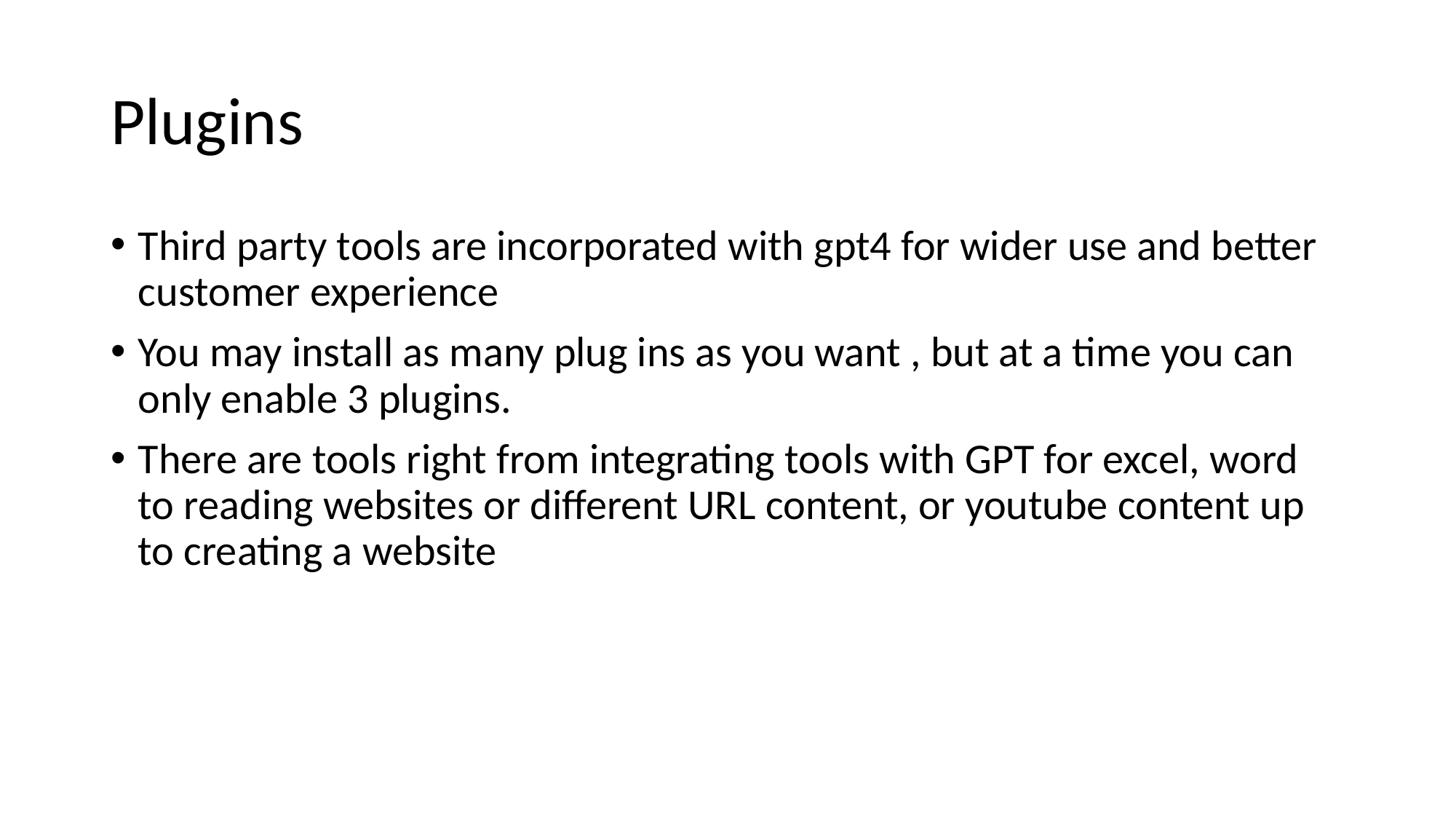

# Plugins
Third party tools are incorporated with gpt4 for wider use and better customer experience
You may install as many plug ins as you want , but at a time you can only enable 3 plugins.
There are tools right from integrating tools with GPT for excel, word to reading websites or different URL content, or youtube content up to creating a website